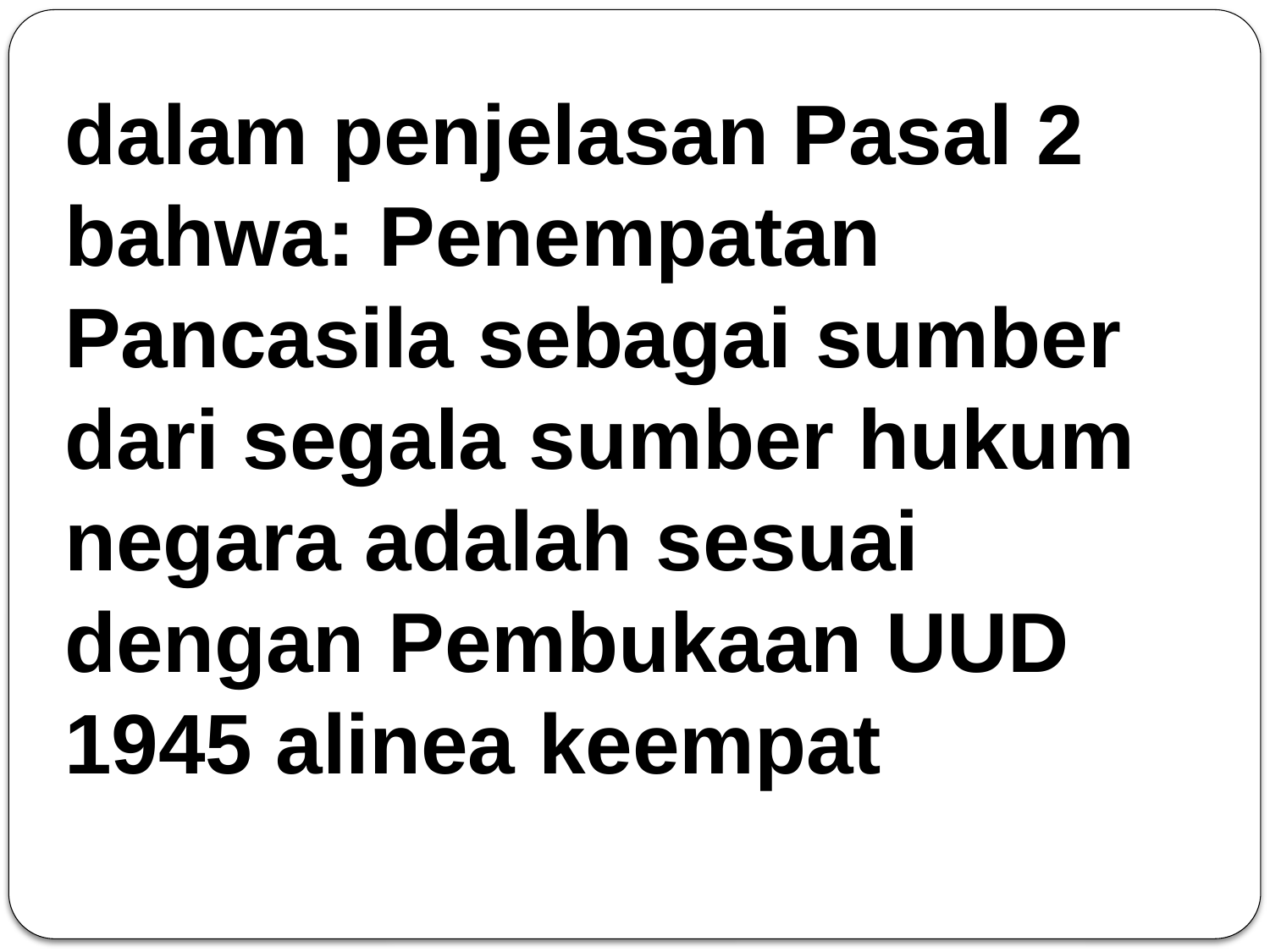

# dalam penjelasan Pasal 2 bahwa: Penempatan Pancasila sebagai sumber dari segala sumber hukum negara adalah sesuai dengan Pembukaan UUD 1945 alinea keempat